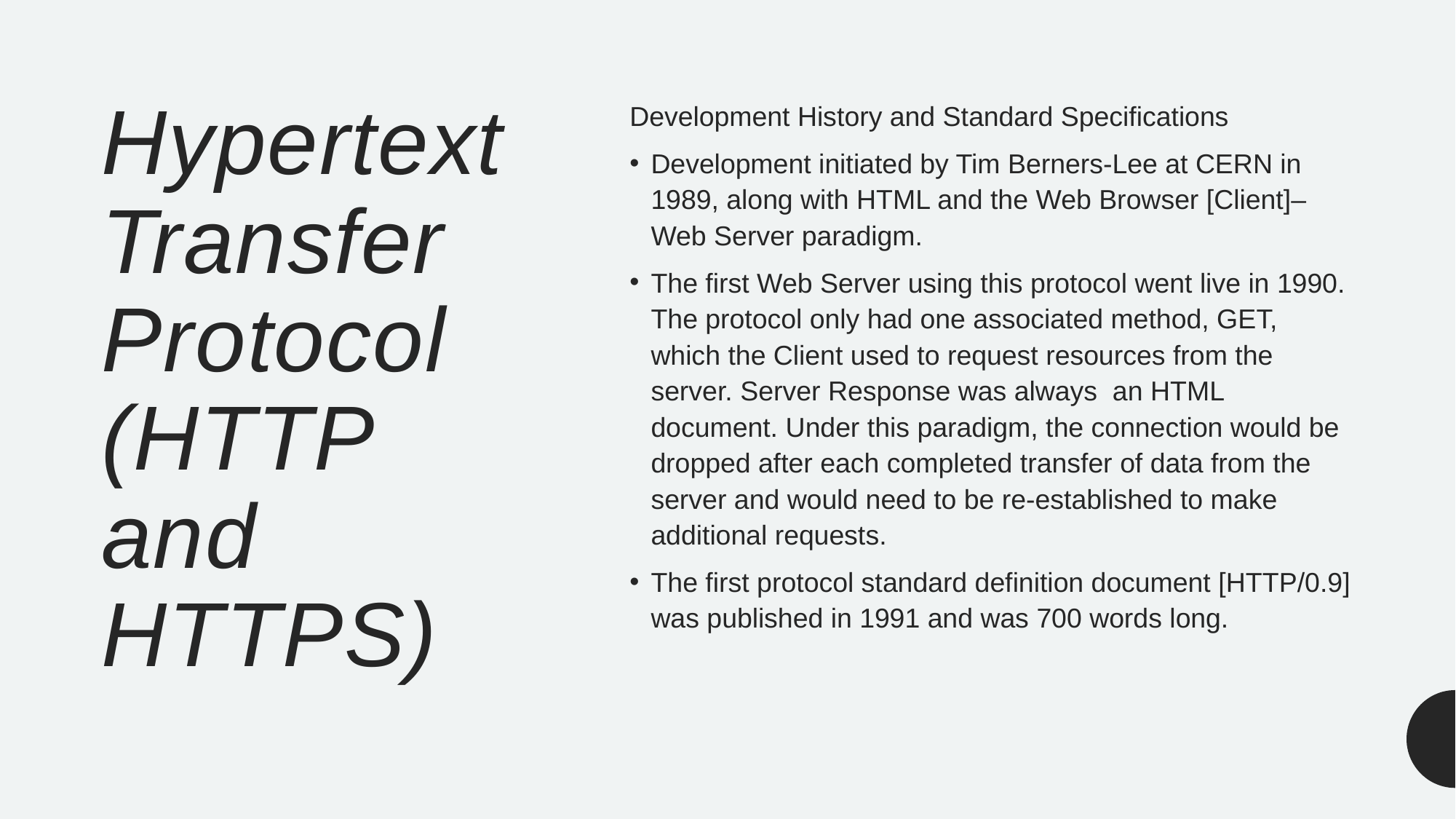

# Hypertext Transfer Protocol (HTTP and HTTPS)
Development History and Standard Specifications
Development initiated by Tim Berners-Lee at CERN in 1989, along with HTML and the Web Browser [Client]–Web Server paradigm.
The first Web Server using this protocol went live in 1990. The protocol only had one associated method, GET, which the Client used to request resources from the server. Server Response was always  an HTML document. Under this paradigm, the connection would be dropped after each completed transfer of data from the server and would need to be re-established to make additional requests.
The first protocol standard definition document [HTTP/0.9] was published in 1991 and was 700 words long.